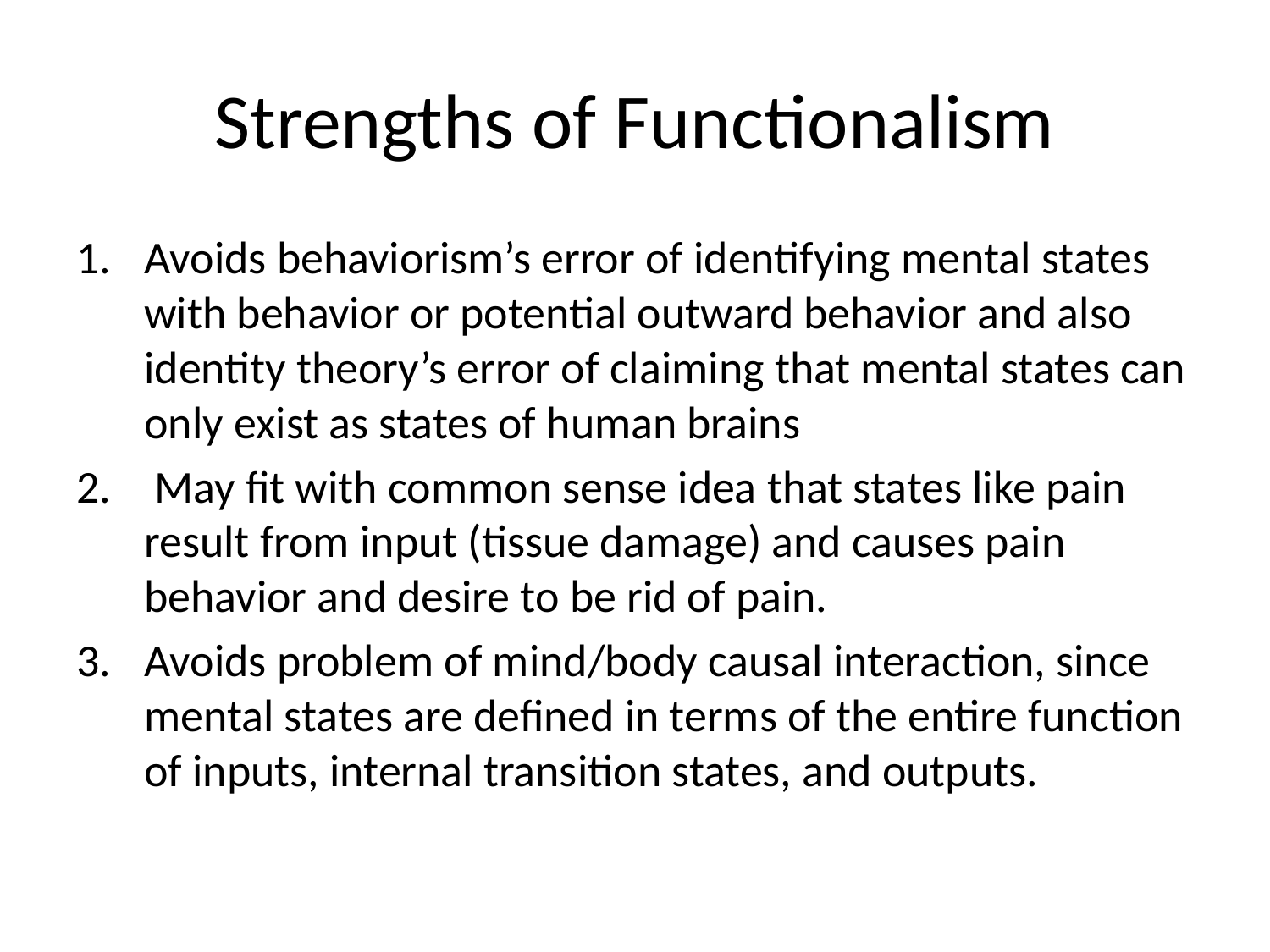

# Strengths of Functionalism
Avoids behaviorism’s error of identifying mental states with behavior or potential outward behavior and also identity theory’s error of claiming that mental states can only exist as states of human brains
 May fit with common sense idea that states like pain result from input (tissue damage) and causes pain behavior and desire to be rid of pain.
Avoids problem of mind/body causal interaction, since mental states are defined in terms of the entire function of inputs, internal transition states, and outputs.